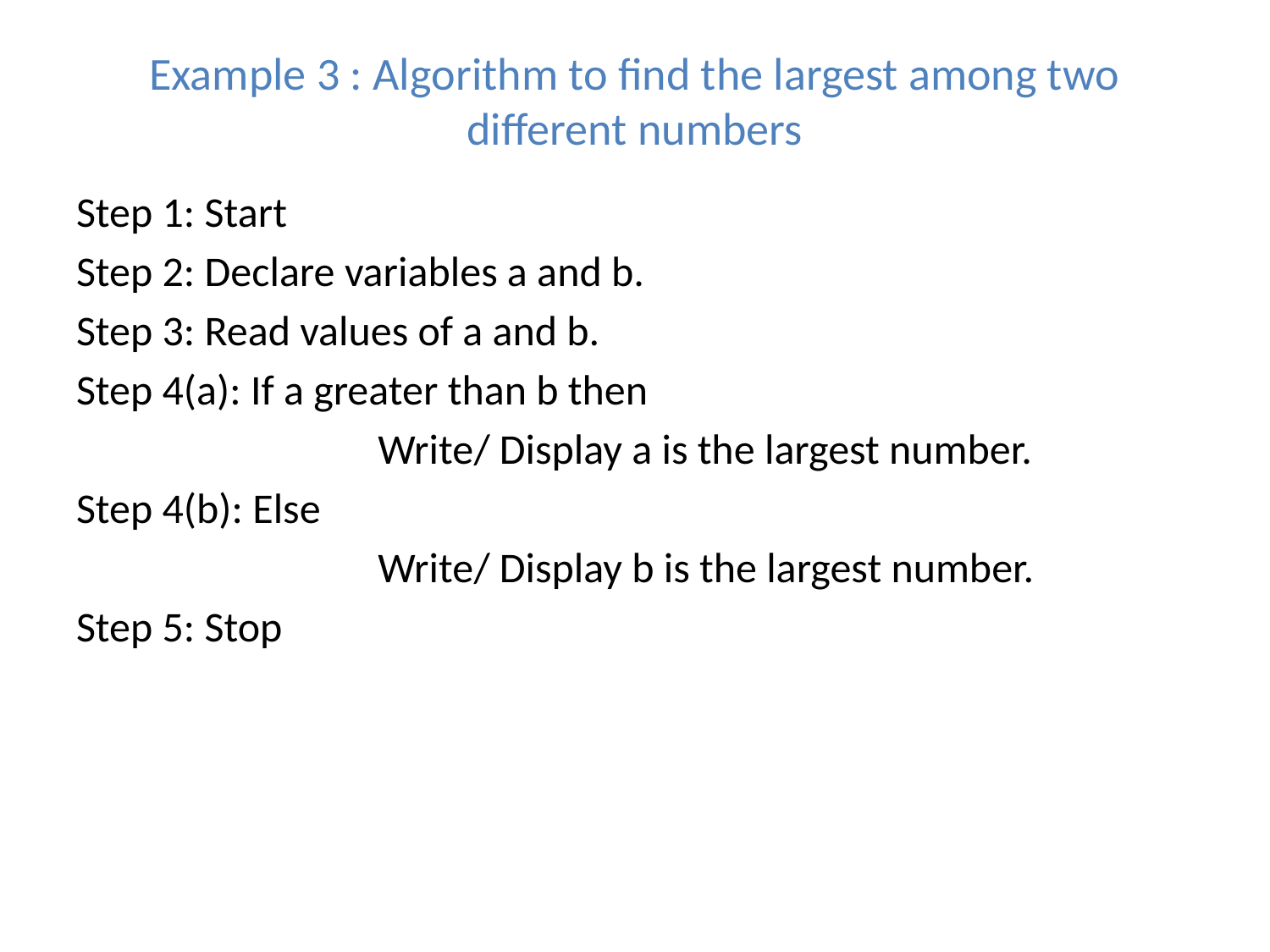

# Example 3 : Algorithm to find the largest among two different numbers
Step 1: Start
Step 2: Declare variables a and b.
Step 3: Read values of a and b.
Step 4(a): If a greater than b then
			Write/ Display a is the largest number.
Step 4(b): Else
			Write/ Display b is the largest number.
Step 5: Stop